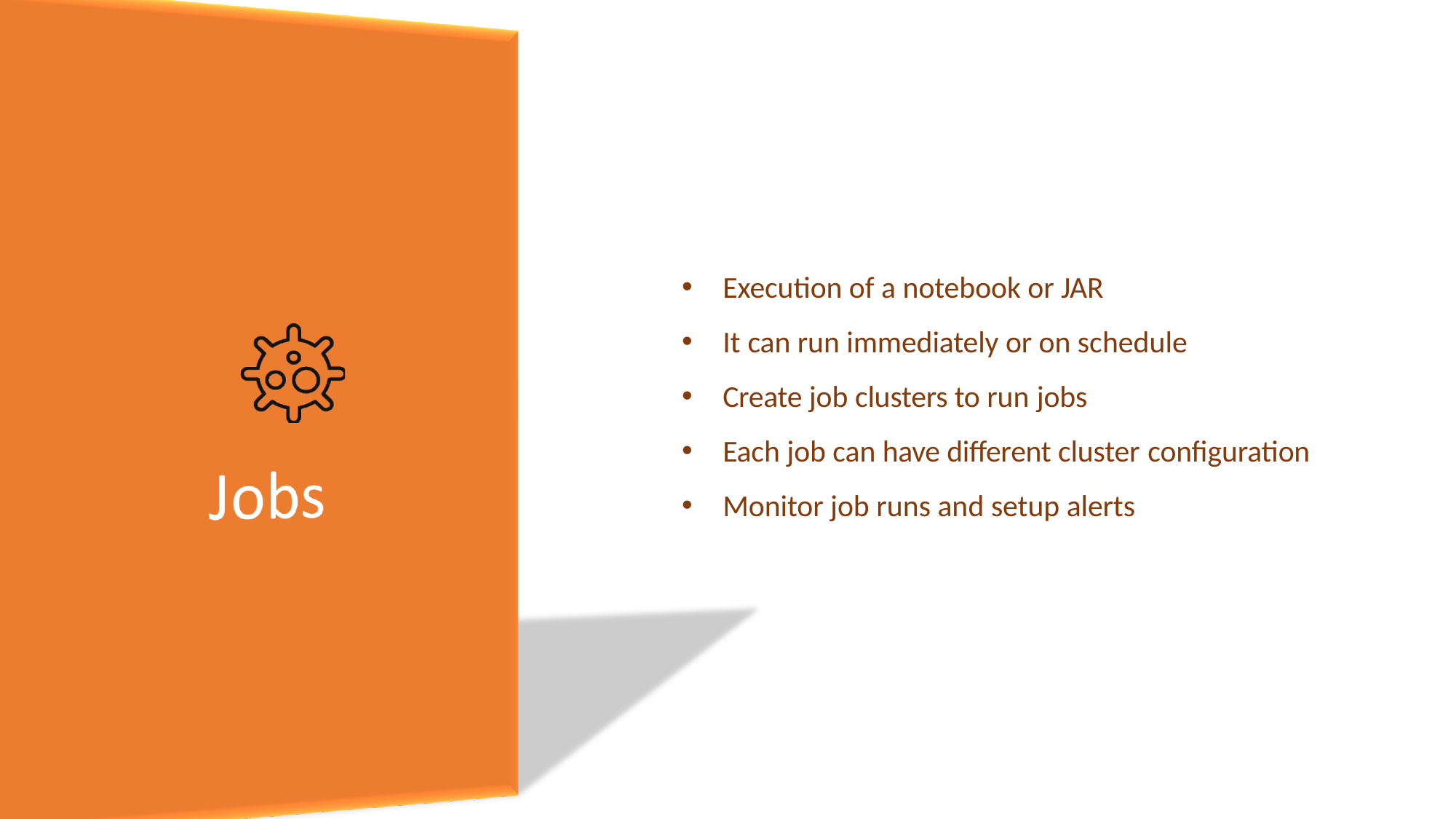

Execution of a notebook or JAR
It can run immediately or on schedule
Create job clusters to run jobs
Each job can have different cluster configuration
Monitor job runs and setup alerts